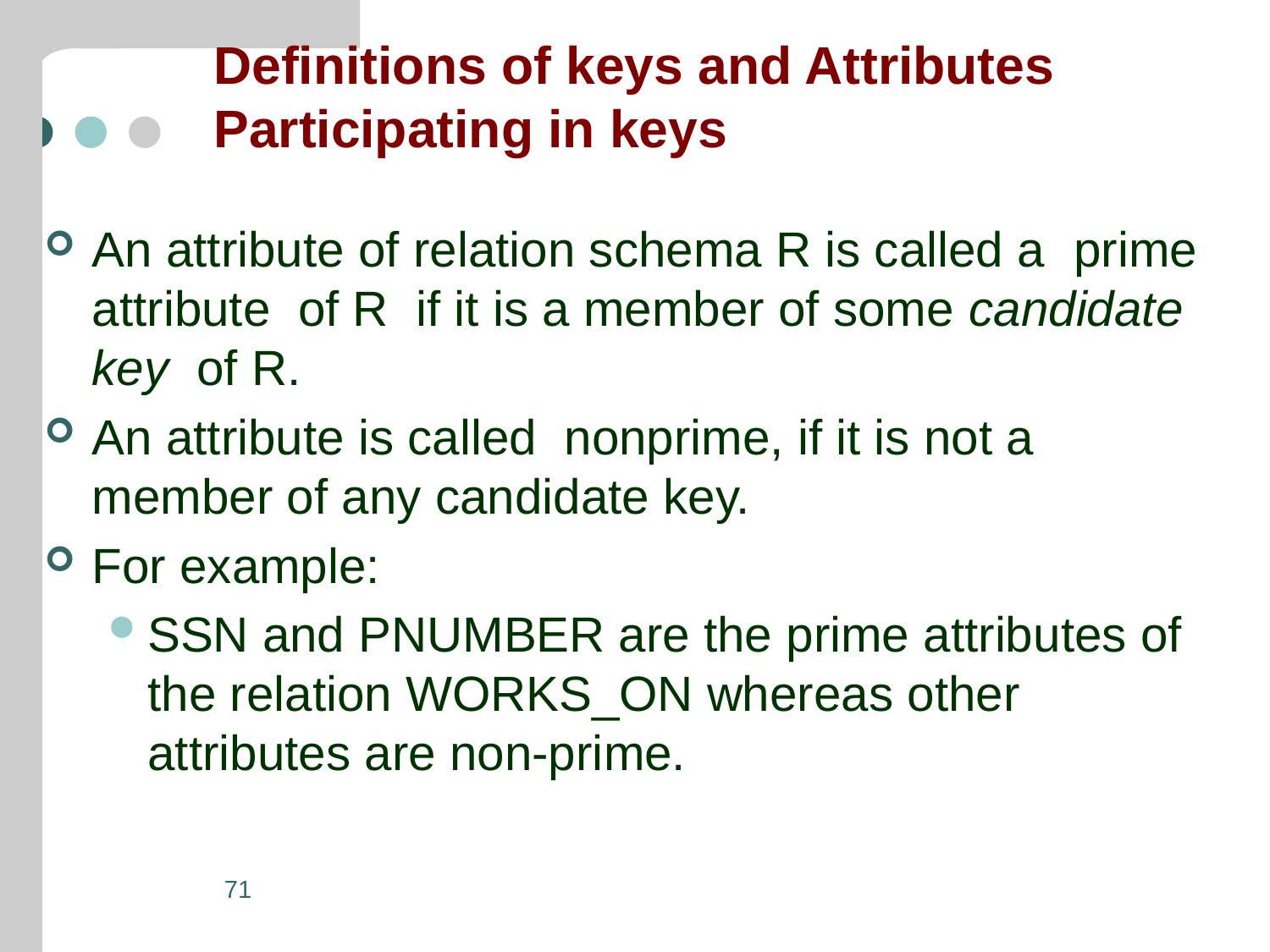

# Definitions of keys and Attributes Participating in keys
An attribute of relation schema R is called a  prime attribute  of R  if it is a member of some candidate key  of R.
An attribute is called  nonprime, if it is not a member of any candidate key.
For example:
SSN and PNUMBER are the prime attributes of the relation WORKS_ON whereas other attributes are non-prime.
71